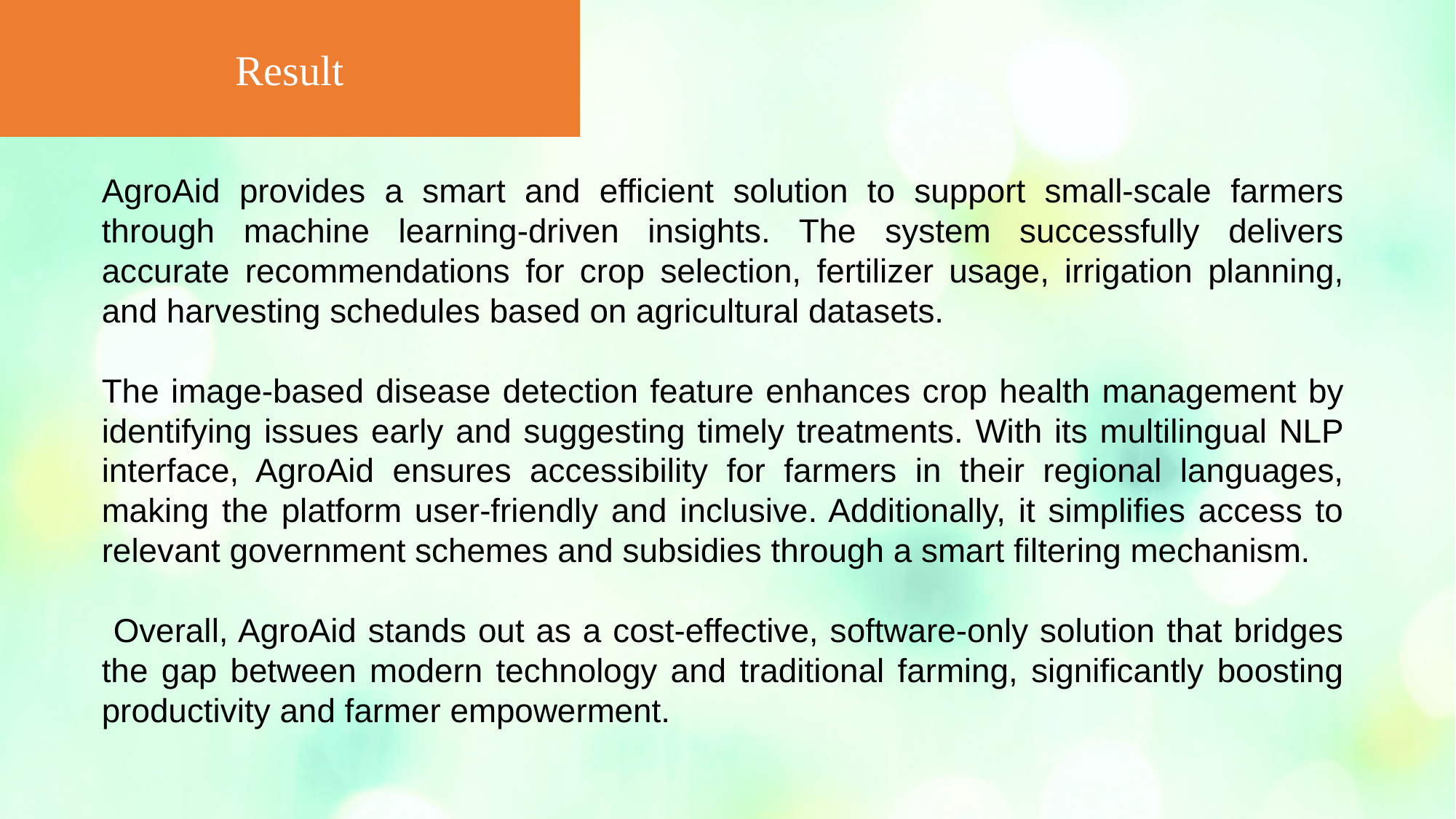

Result
AgroAid provides a smart and efficient solution to support small-scale farmers through machine learning-driven insights. The system successfully delivers accurate recommendations for crop selection, fertilizer usage, irrigation planning, and harvesting schedules based on agricultural datasets.

The image-based disease detection feature enhances crop health management by identifying issues early and suggesting timely treatments. With its multilingual NLP interface, AgroAid ensures accessibility for farmers in their regional languages, making the platform user-friendly and inclusive. Additionally, it simplifies access to relevant government schemes and subsidies through a smart filtering mechanism.

 Overall, AgroAid stands out as a cost-effective, software-only solution that bridges the gap between modern technology and traditional farming, significantly boosting productivity and farmer empowerment.